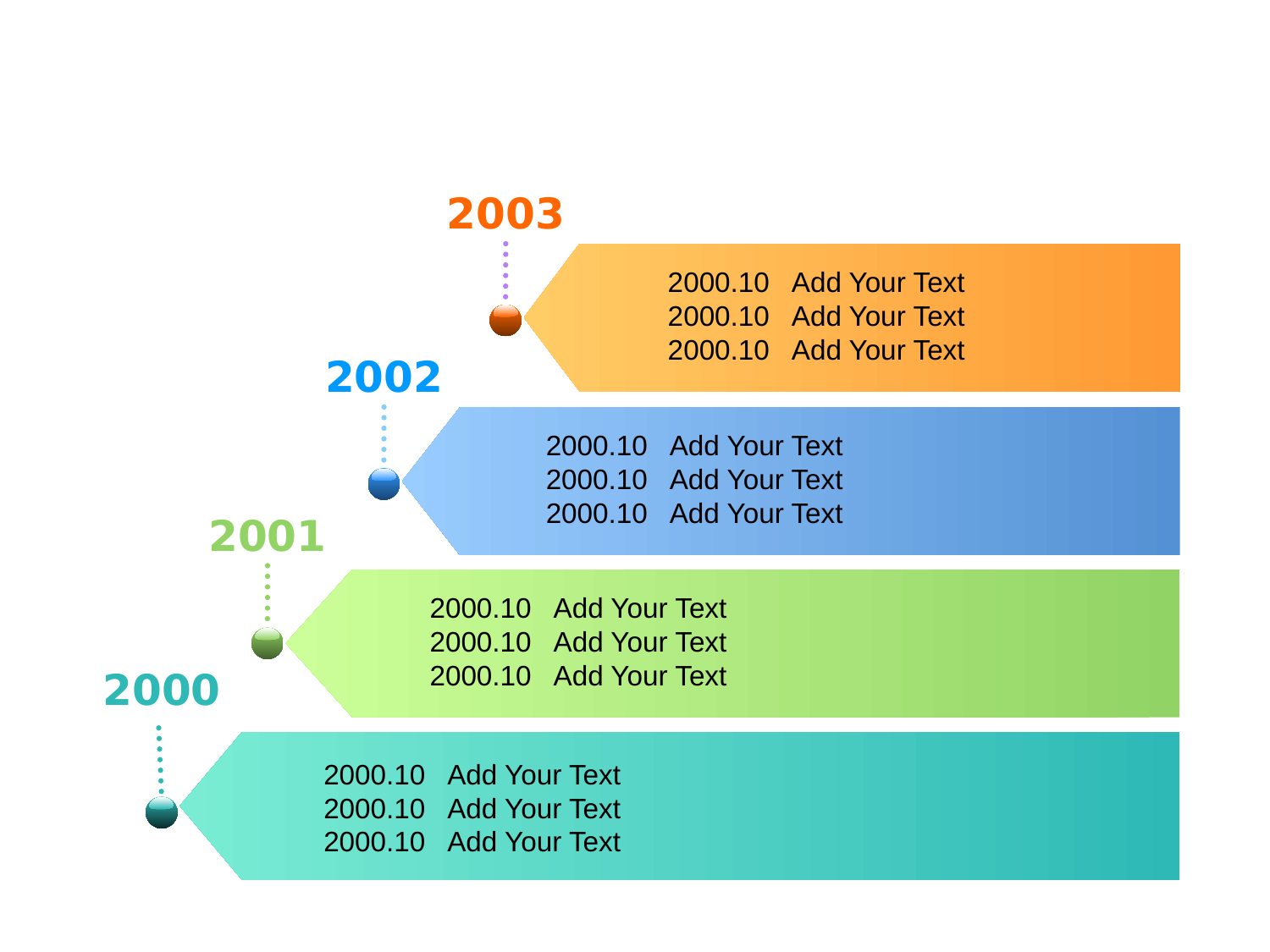

2003

2000.10   Add Your Text
2000.10   Add Your Text
2000.10   Add Your Text

2002

2000.10   Add Your Text
2000.10   Add Your Text
2000.10   Add Your Text

2001

2000.10   Add Your Text
2000.10   Add Your Text
2000.10   Add Your Text

2000

2000.10   Add Your Text
2000.10   Add Your Text
2000.10   Add Your Text